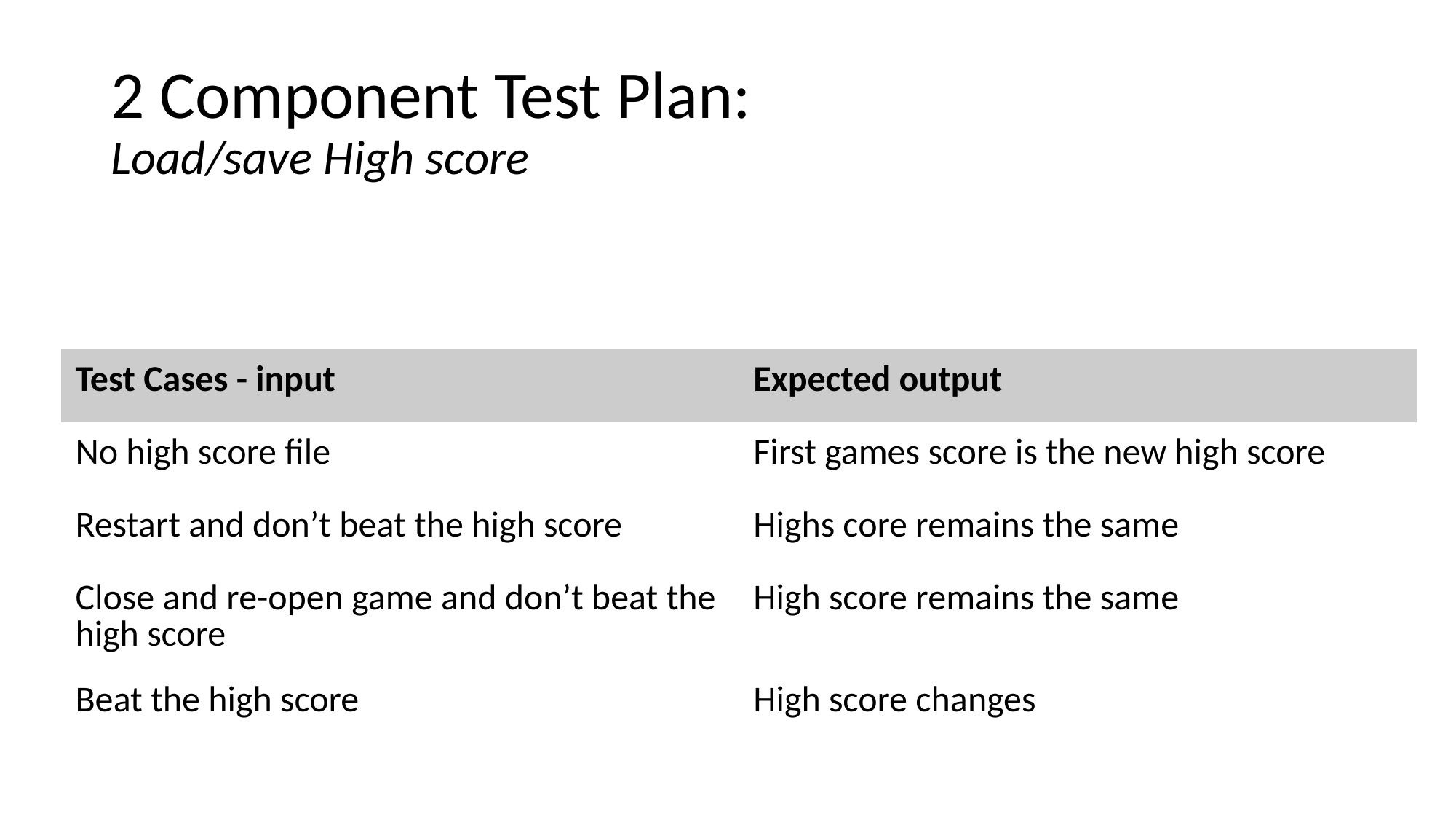

# 2 Component Test Plan: Load/save High score
| Test Cases - input | Expected output |
| --- | --- |
| No high score file | First games score is the new high score |
| Restart and don’t beat the high score | Highs core remains the same |
| Close and re-open game and don’t beat the high score | High score remains the same |
| Beat the high score | High score changes |